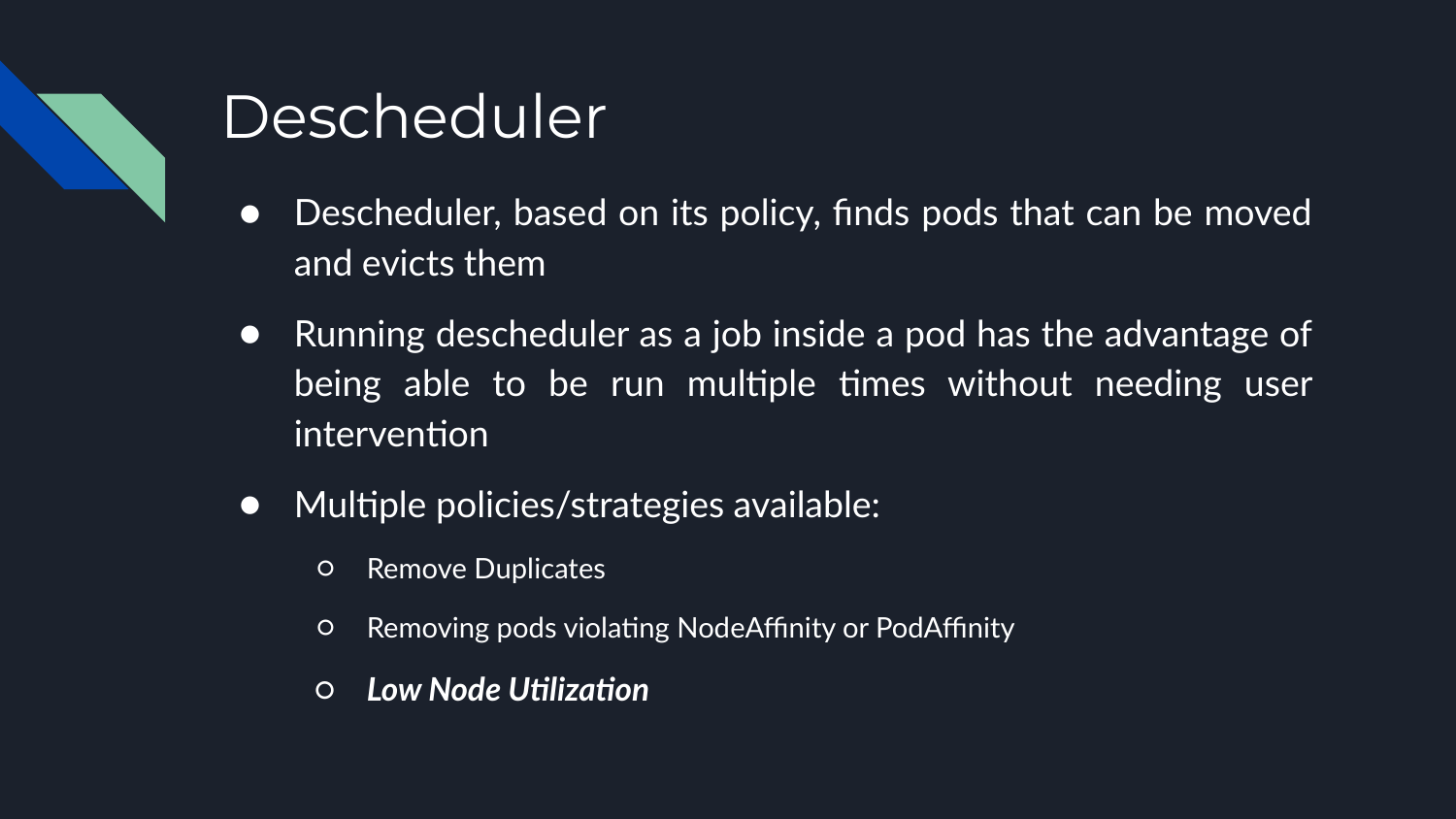

# Descheduler
Descheduler, based on its policy, finds pods that can be moved and evicts them
Running descheduler as a job inside a pod has the advantage of being able to be run multiple times without needing user intervention
Multiple policies/strategies available:
Remove Duplicates
Removing pods violating NodeAffinity or PodAffinity
Low Node Utilization